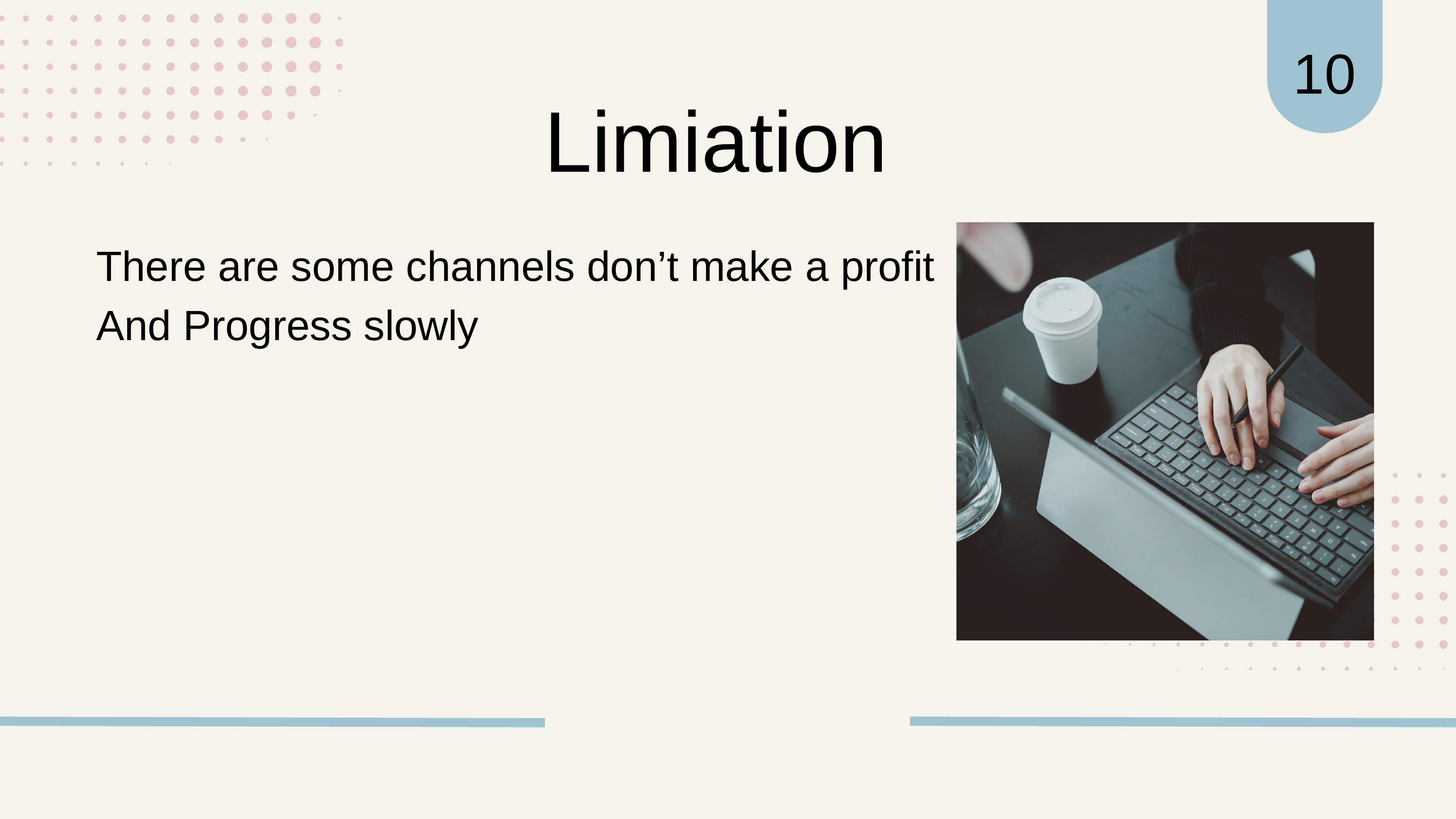

10

Limiation

There are some channels don’t make a profit
And Progress slowly